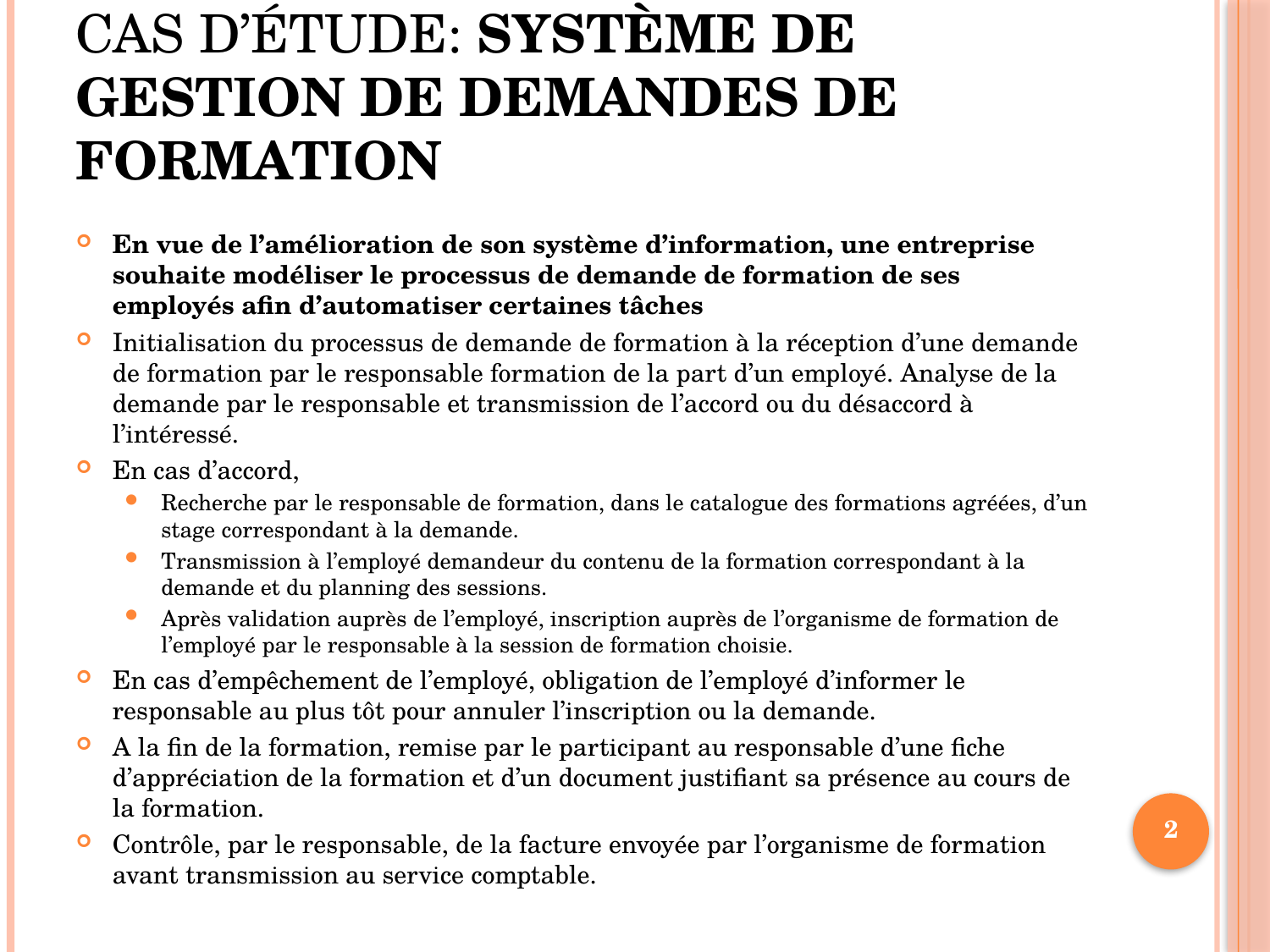

# Cas d’étude: Système de gestion de demandes de formation
En vue de l’amélioration de son système d’information, une entreprise souhaite modéliser le processus de demande de formation de ses employés afin d’automatiser certaines tâches
Initialisation du processus de demande de formation à la réception d’une demande de formation par le responsable formation de la part d’un employé. Analyse de la demande par le responsable et transmission de l’accord ou du désaccord à l’intéressé.
En cas d’accord,
Recherche par le responsable de formation, dans le catalogue des formations agréées, d’un stage correspondant à la demande.
Transmission à l’employé demandeur du contenu de la formation correspondant à la demande et du planning des sessions.
Après validation auprès de l’employé, inscription auprès de l’organisme de formation de l’employé par le responsable à la session de formation choisie.
En cas d’empêchement de l’employé, obligation de l’employé d’informer le responsable au plus tôt pour annuler l’inscription ou la demande.
A la fin de la formation, remise par le participant au responsable d’une fiche d’appréciation de la formation et d’un document justifiant sa présence au cours de la formation.
Contrôle, par le responsable, de la facture envoyée par l’organisme de formation avant transmission au service comptable.

2